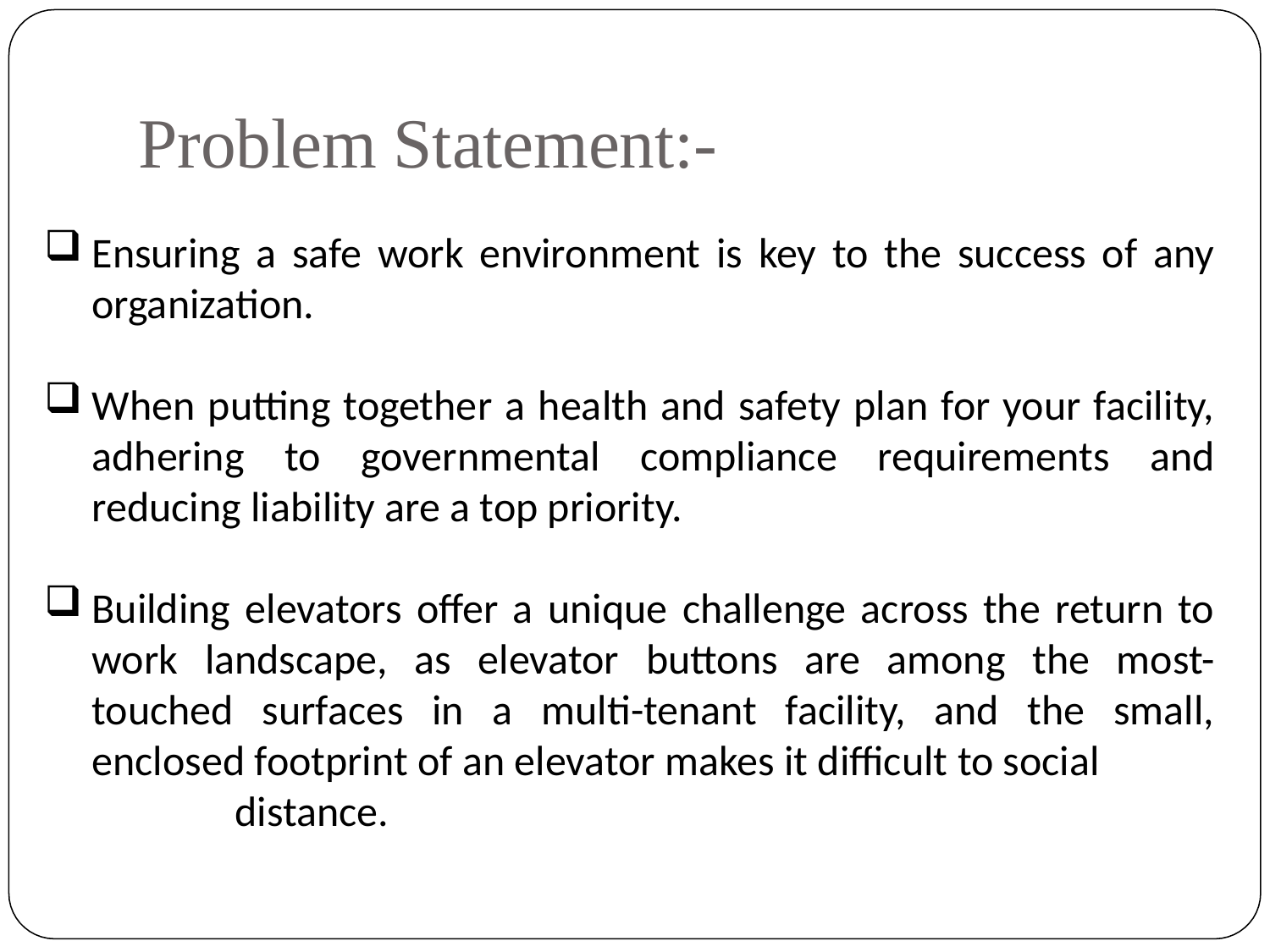

# Problem Statement:-
Ensuring a safe work environment is key to the success of any organization.

When putting together a health and safety plan for your facility, adhering to governmental compliance requirements and reducing liability are a top priority.

Building elevators offer a unique challenge across the return to work landscape, as elevator buttons are among the most-touched surfaces in a multi-tenant facility, and the small, enclosed footprint of an elevator makes it difficult to social                            distance.